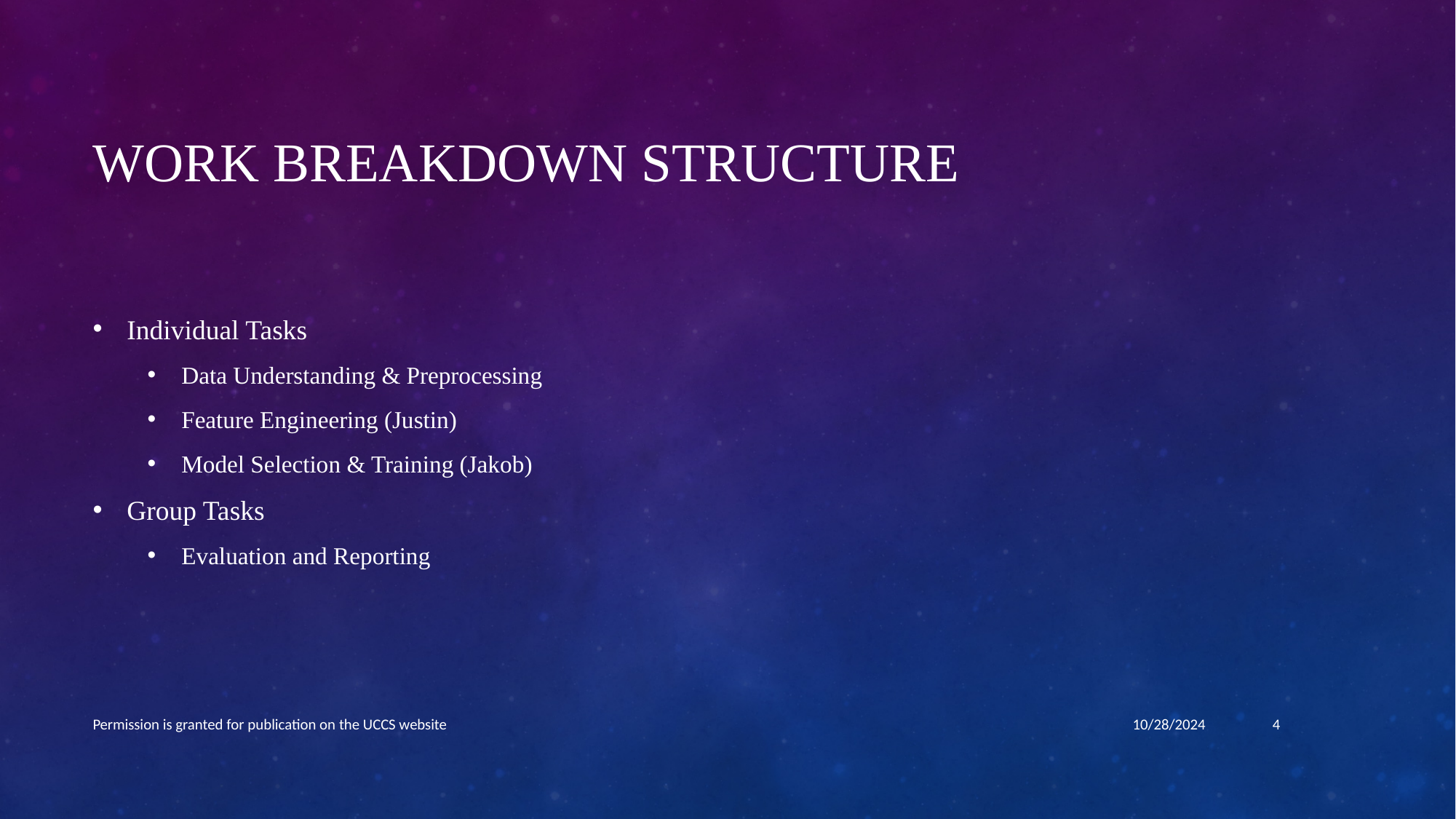

# Work Breakdown Structure
Individual Tasks
Data Understanding & Preprocessing
Feature Engineering (Justin)
Model Selection & Training (Jakob)
Group Tasks
Evaluation and Reporting

Permission is granted for publication on the UCCS website
10/28/2024
4